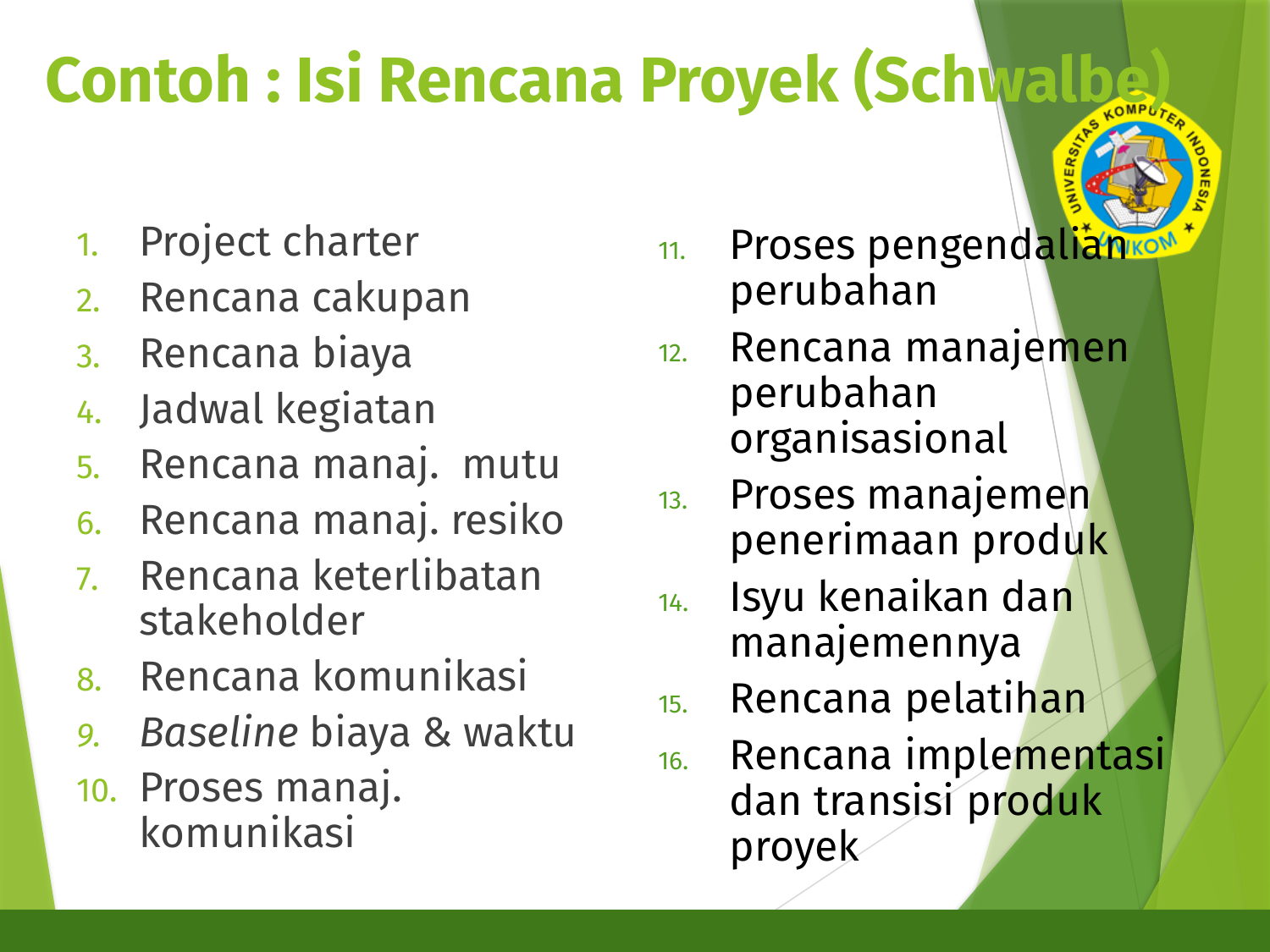

# Contoh : Isi Rencana Proyek (Schwalbe)
9
Project charter
Rencana cakupan
Rencana biaya
Jadwal kegiatan
Rencana manaj.  mutu
Rencana manaj. resiko
Rencana keterlibatan stakeholder
Rencana komunikasi
Baseline biaya & waktu
Proses manaj. komunikasi
Proses pengendalian perubahan
Rencana manajemen perubahan organisasional
Proses manajemen penerimaan produk
Isyu kenaikan dan manajemennya
Rencana pelatihan
Rencana implementasi dan transisi produk proyek